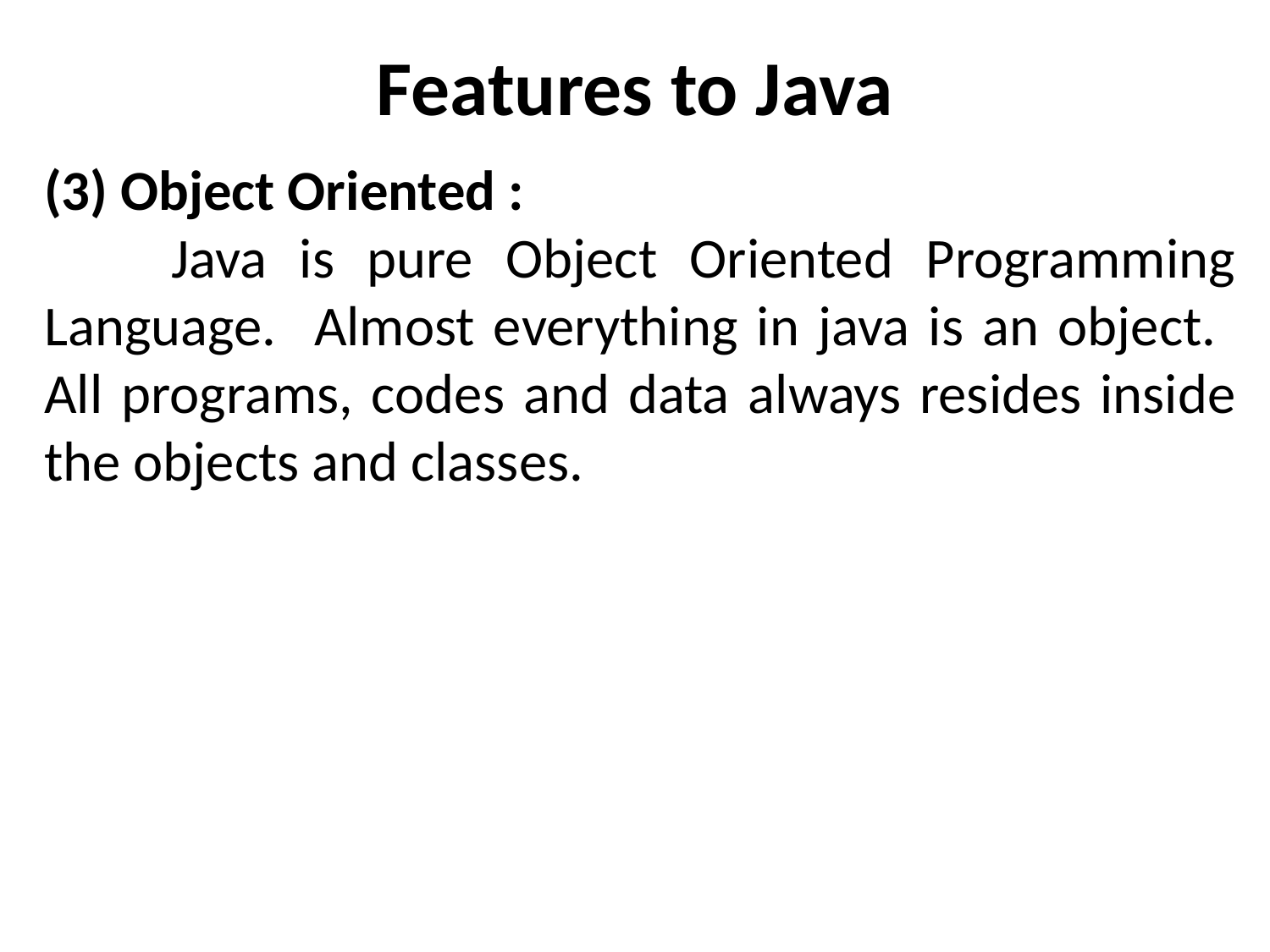

# Features to Java
(3) Object Oriented :
	Java is pure Object Oriented Programming Language.  Almost everything in java is an object.  All programs, codes and data always resides inside the objects and classes.